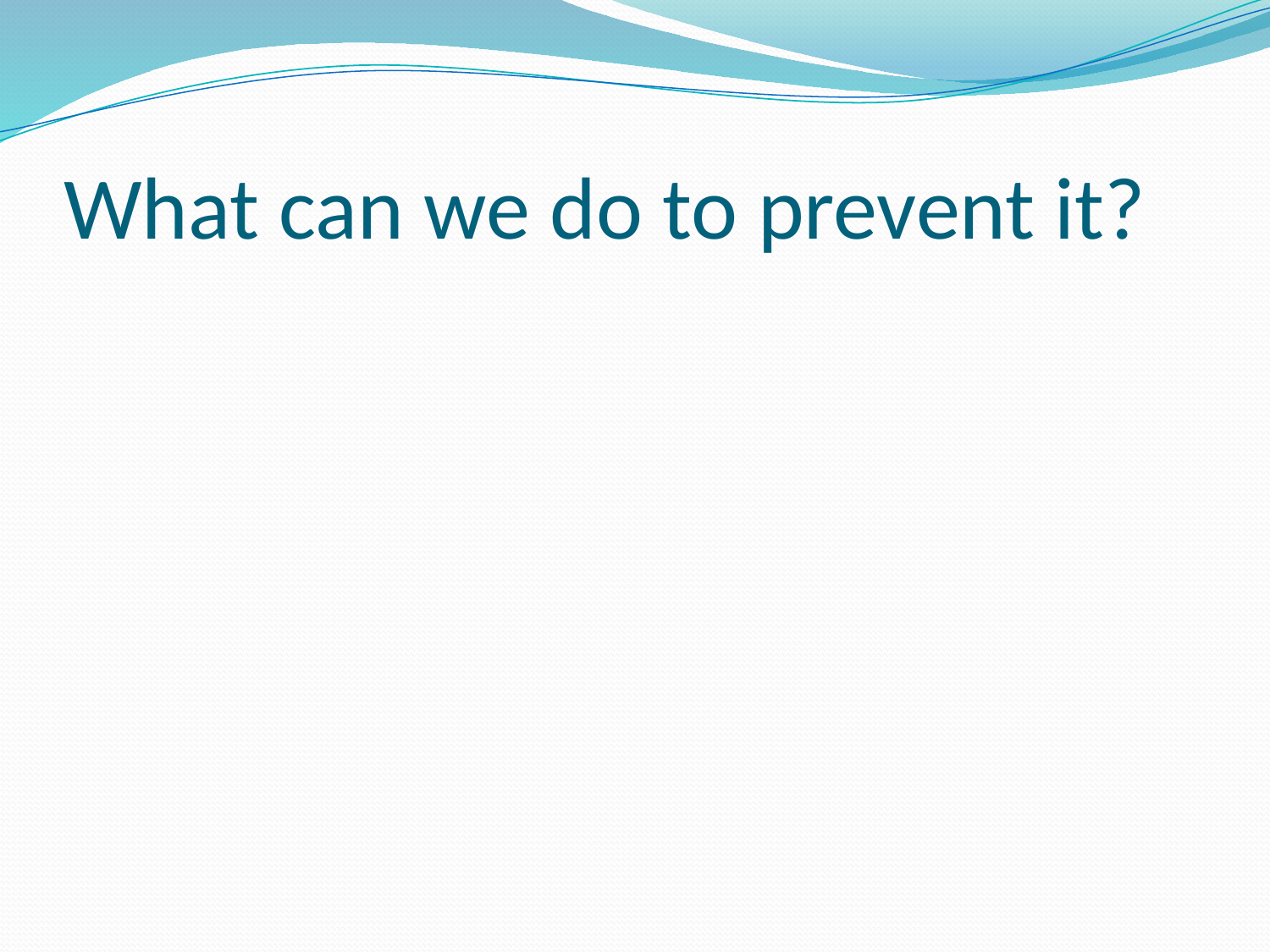

# What can we do to prevent it?